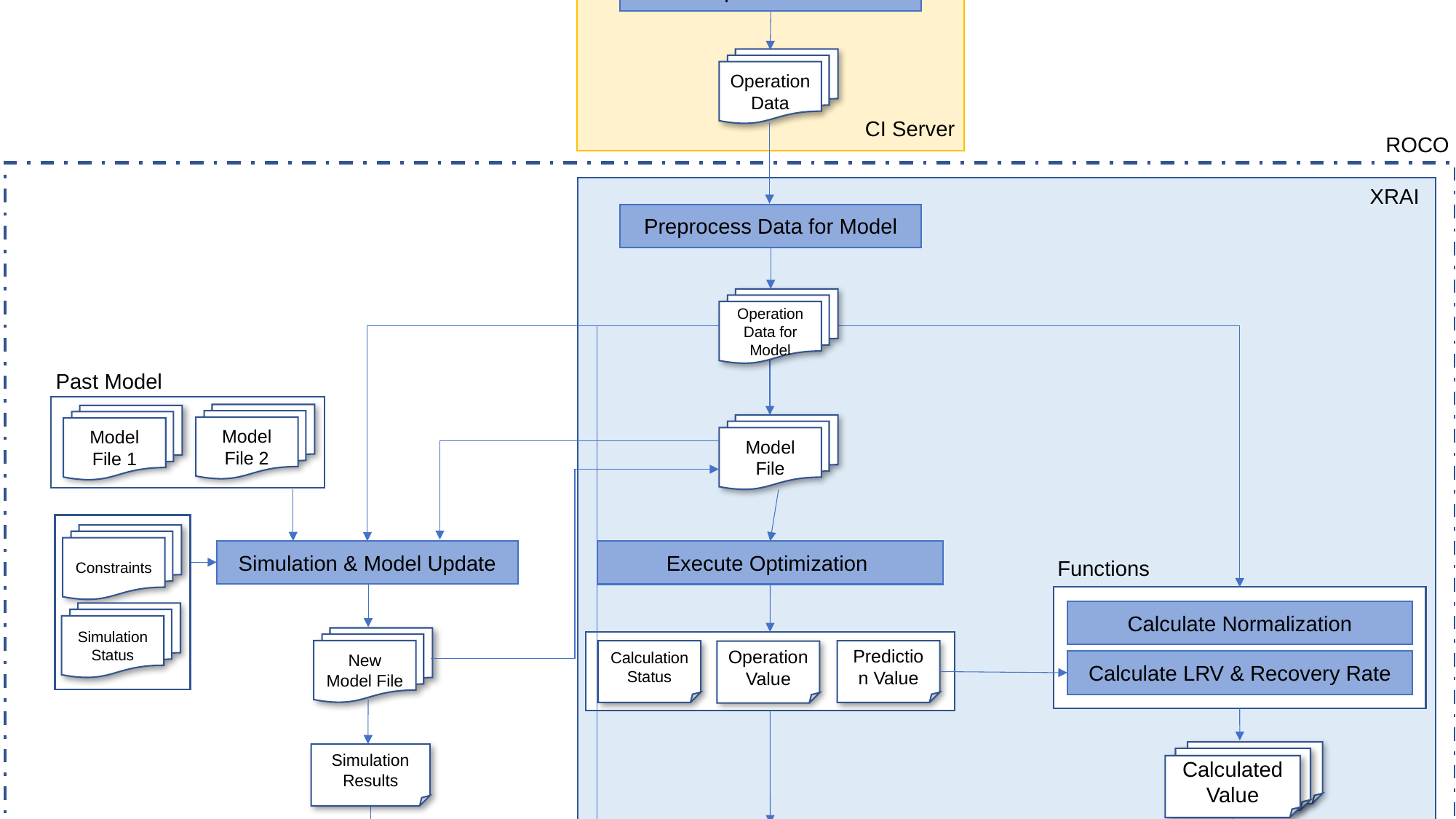

DB

Preprocess Data
Operation Data
CI Server
ROCO

XRAI
Preprocess Data for Model
Operation Data for Model
Past Model

Model File 2
Model File 1
Model File

Constraints
Simulation & Model Update
Execute Optimization
Functions

Calculate Normalization
Simulation Status
New Model File

Calculation Status
Prediction Value
Operation Value
Calculate LRV & Recovery Rate

Calculated Value
Simulation Results
Dashboard